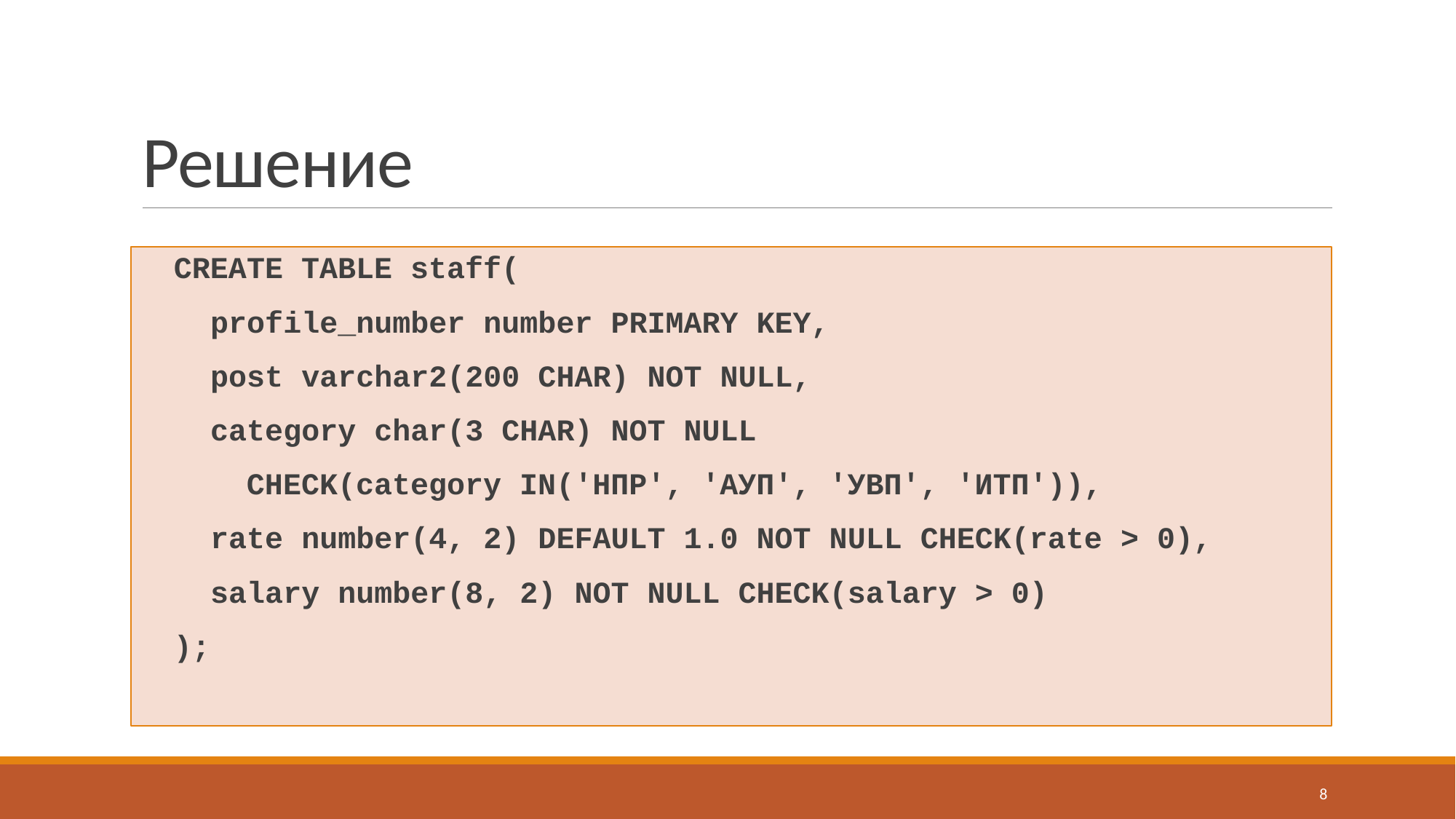

# Решение
CREATE TABLE staff(
  profile_number number PRIMARY KEY,
  post varchar2(200 CHAR) NOT NULL,
  category char(3 CHAR) NOT NULL
    CHECK(category IN('НПР', 'АУП', 'УВП', 'ИТП')),
  rate number(4, 2) DEFAULT 1.0 NOT NULL CHECK(rate > 0),
  salary number(8, 2) NOT NULL CHECK(salary > 0)
);
8